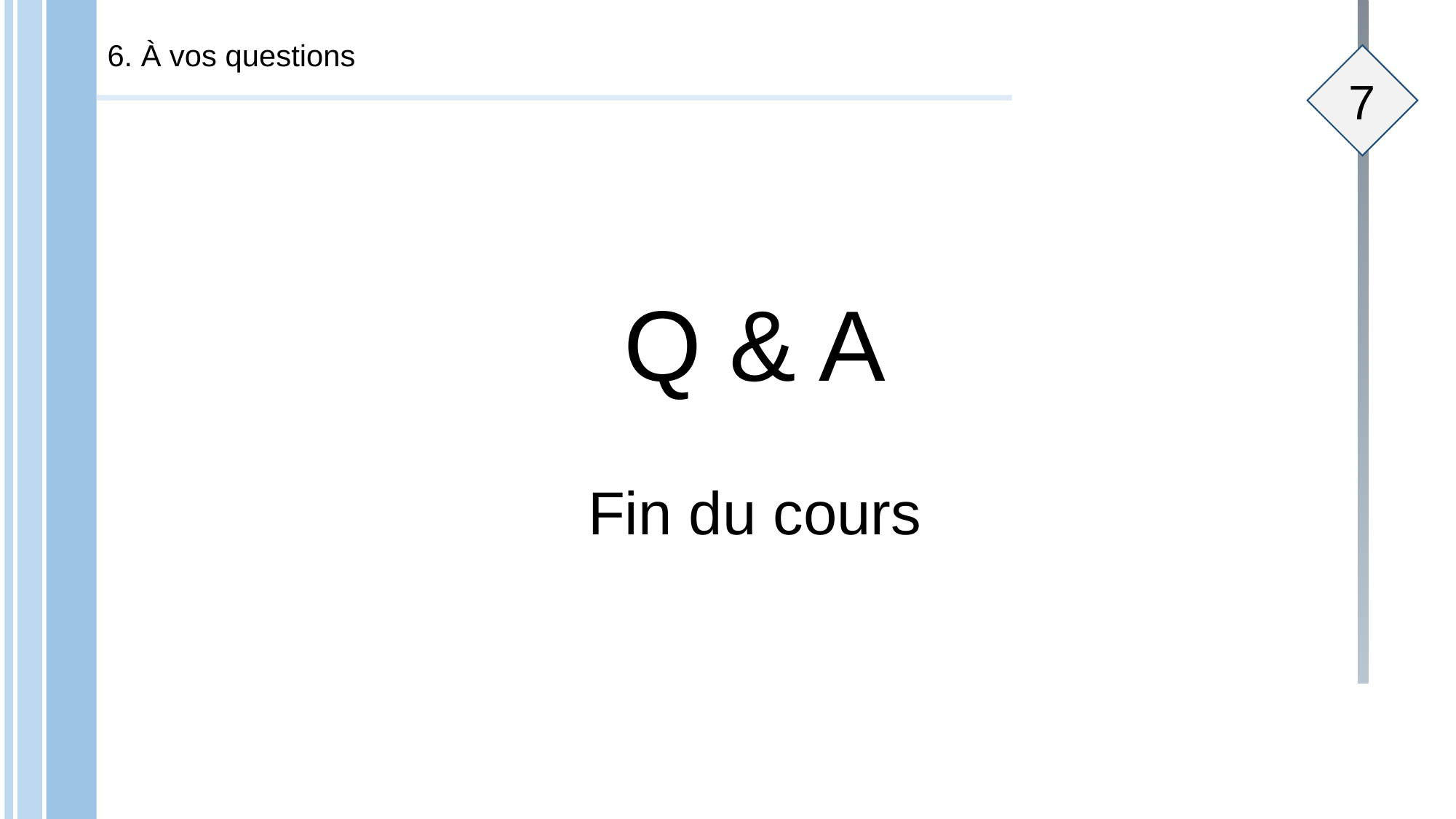

6. À vos questions
7

Q & A
Fin du cours